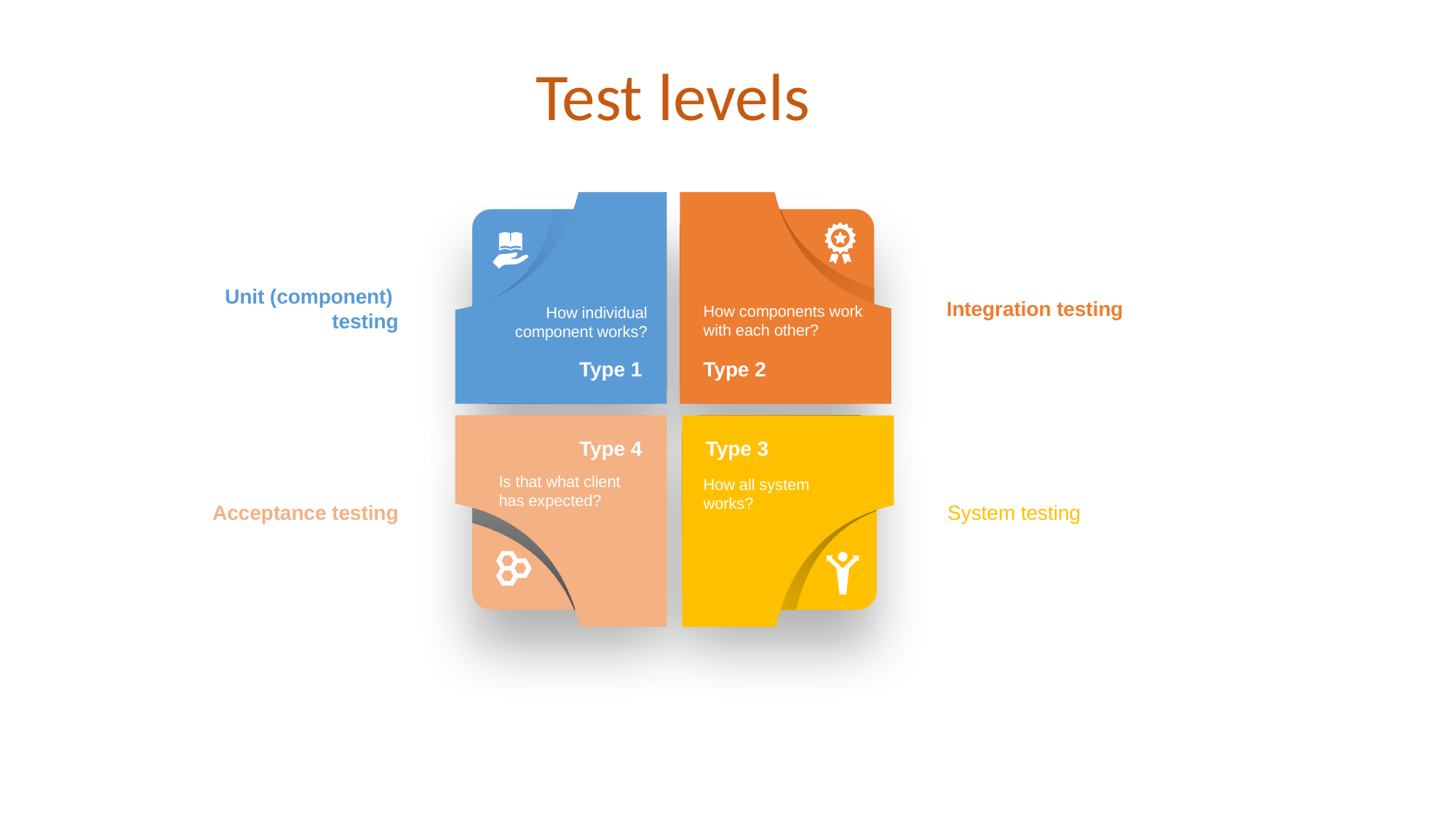

Test levels

Unit (component)
testing
Integration testing
How components work with each other?
How individual component works?
Type 1
Type 2

Type 4
Type 3
Is that what client has expected?
How all system works?
Acceptance testing
System testing